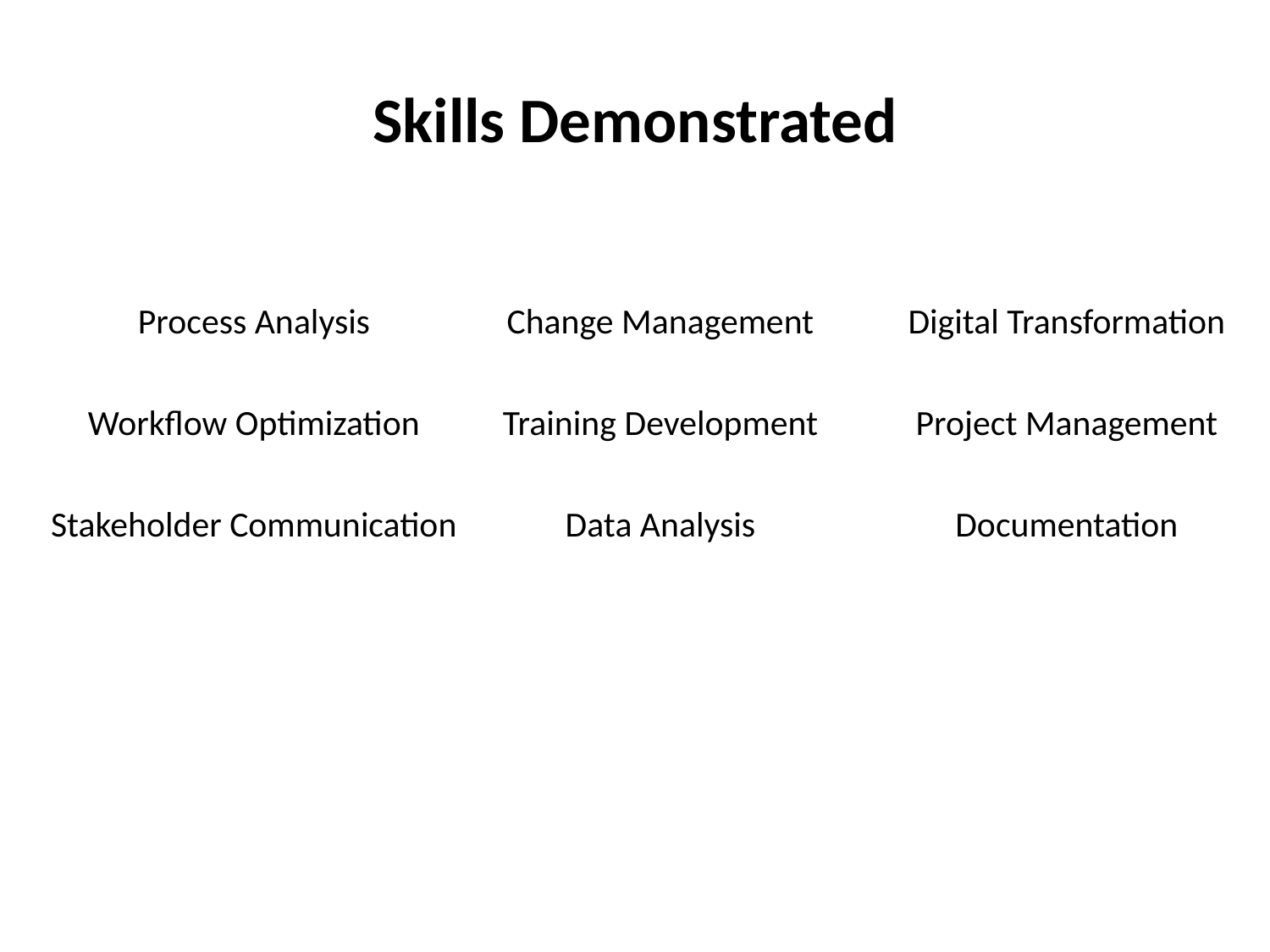

# Skills Demonstrated

Process Analysis

Change Management

Digital Transformation

Workflow Optimization

Training Development

Project Management

Stakeholder Communication

Data Analysis

Documentation